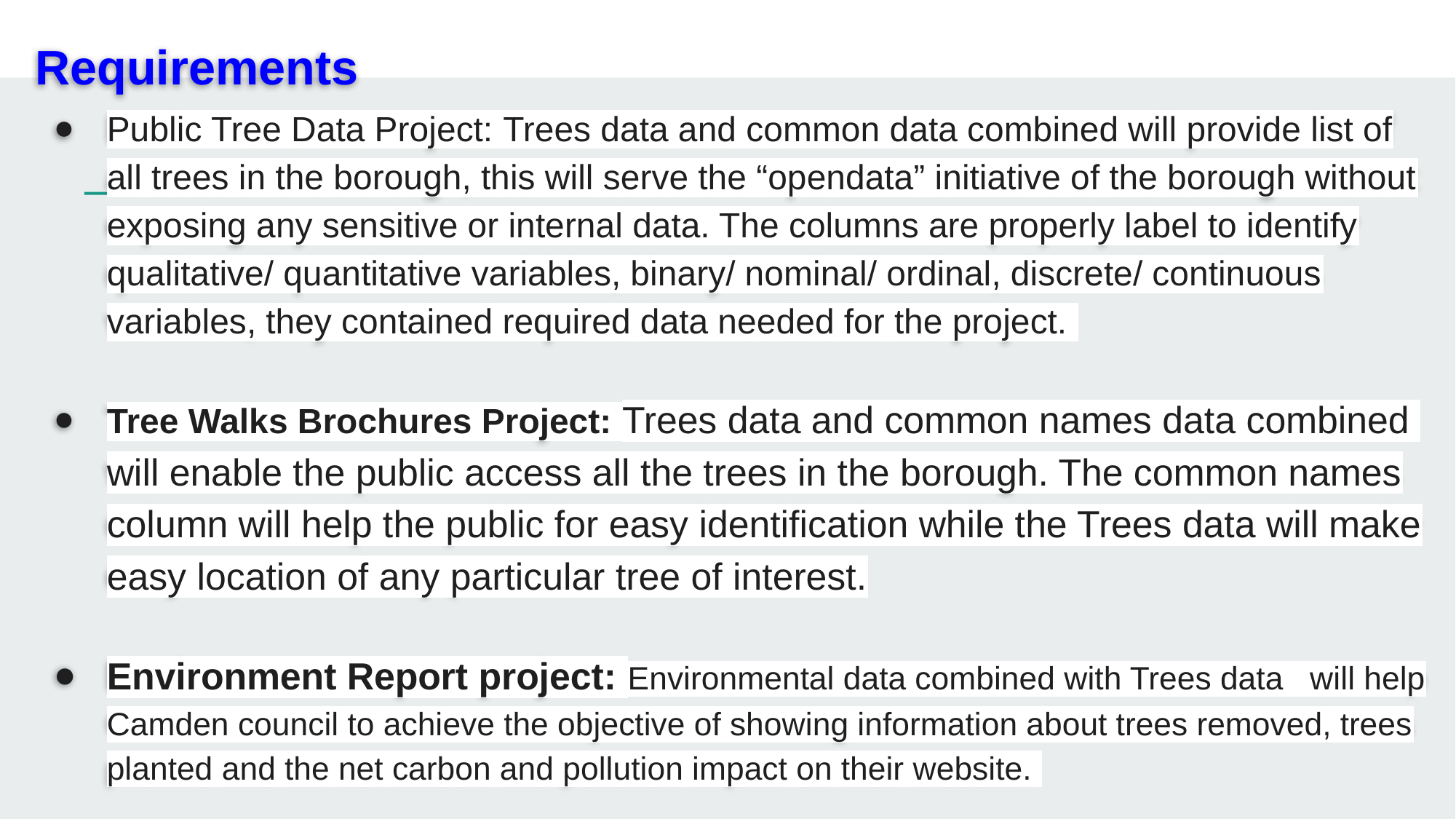

# Requirements
Public Tree Data Project: Trees data and common data combined will provide list of all trees in the borough, this will serve the “opendata” initiative of the borough without exposing any sensitive or internal data. The columns are properly label to identify qualitative/ quantitative variables, binary/ nominal/ ordinal, discrete/ continuous variables, they contained required data needed for the project.
Tree Walks Brochures Project: Trees data and common names data combined  will enable the public access all the trees in the borough. The common names column will help the public for easy identification while the Trees data will make easy location of any particular tree of interest.
Environment Report project: Environmental data combined with Trees data   will help Camden council to achieve the objective of showing information about trees removed, trees planted and the net carbon and pollution impact on their website.